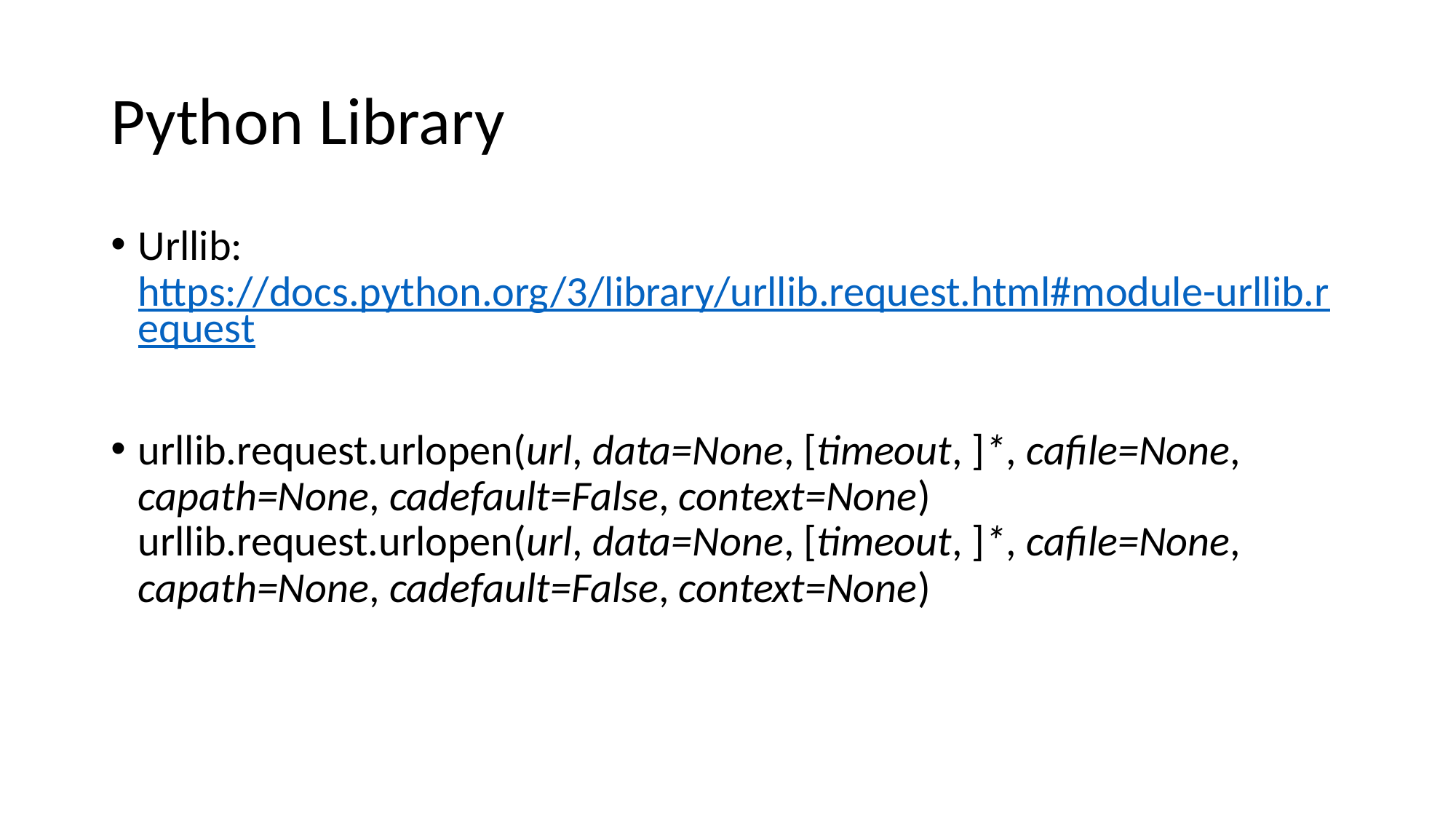

# Python Library
Urllib: https://docs.python.org/3/library/urllib.request.html#module-urllib.request

urllib.request.urlopen(url, data=None, [timeout, ]*, cafile=None, capath=None, cadefault=False, context=None) urllib.request.urlopen(url, data=None, [timeout, ]*, cafile=None, capath=None, cadefault=False, context=None)